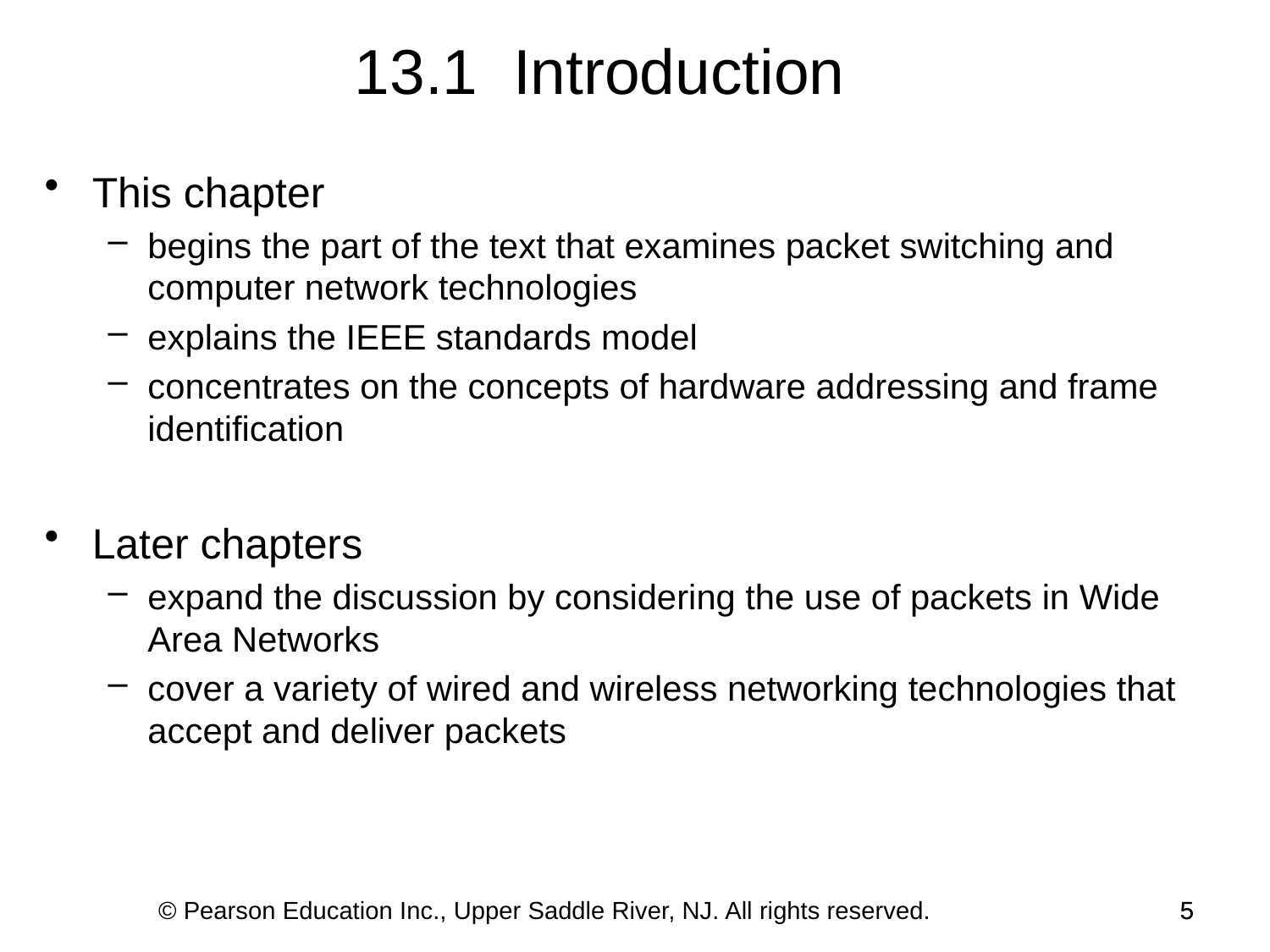

13.1  Introduction
This chapter
begins the part of the text that examines packet switching and computer network technologies
explains the IEEE standards model
concentrates on the concepts of hardware addressing and frame identification

Later chapters
expand the discussion by considering the use of packets in Wide Area Networks
cover a variety of wired and wireless networking technologies that accept and deliver packets

© Pearson Education Inc., Upper Saddle River, NJ. All rights reserved.
5
5